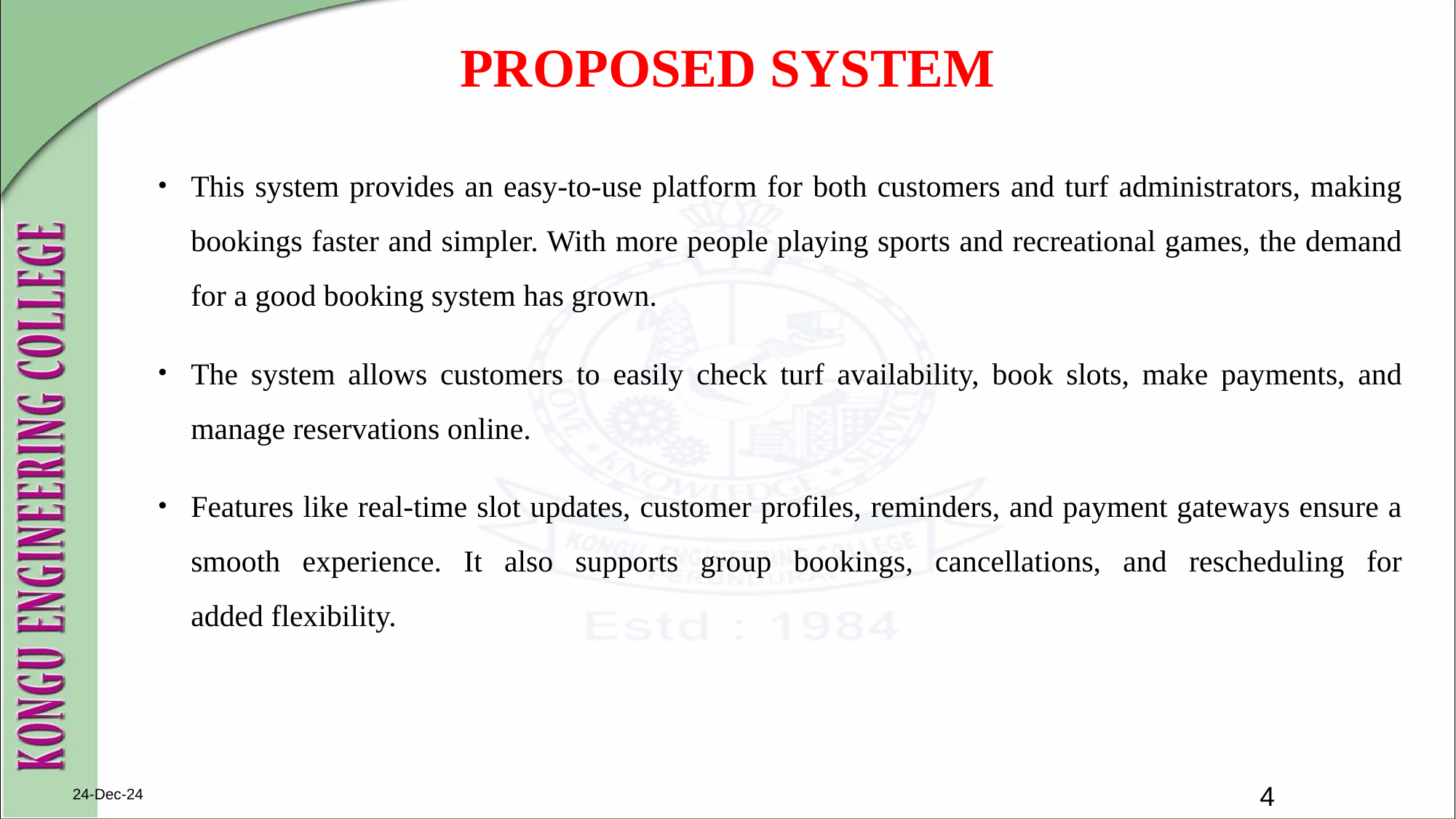

# PROPOSED SYSTEM
This system provides an easy-to-use platform for both customers and turf administrators, making bookings faster and simpler. With more people playing sports and recreational games, the demand for a good booking system has grown.
The system allows customers to easily check turf availability, book slots, make payments, and manage reservations online.
Features like real-time slot updates, customer profiles, reminders, and payment gateways ensure a smooth experience. It also supports group bookings, cancellations, and rescheduling for added flexibility.

24-Dec-24
4